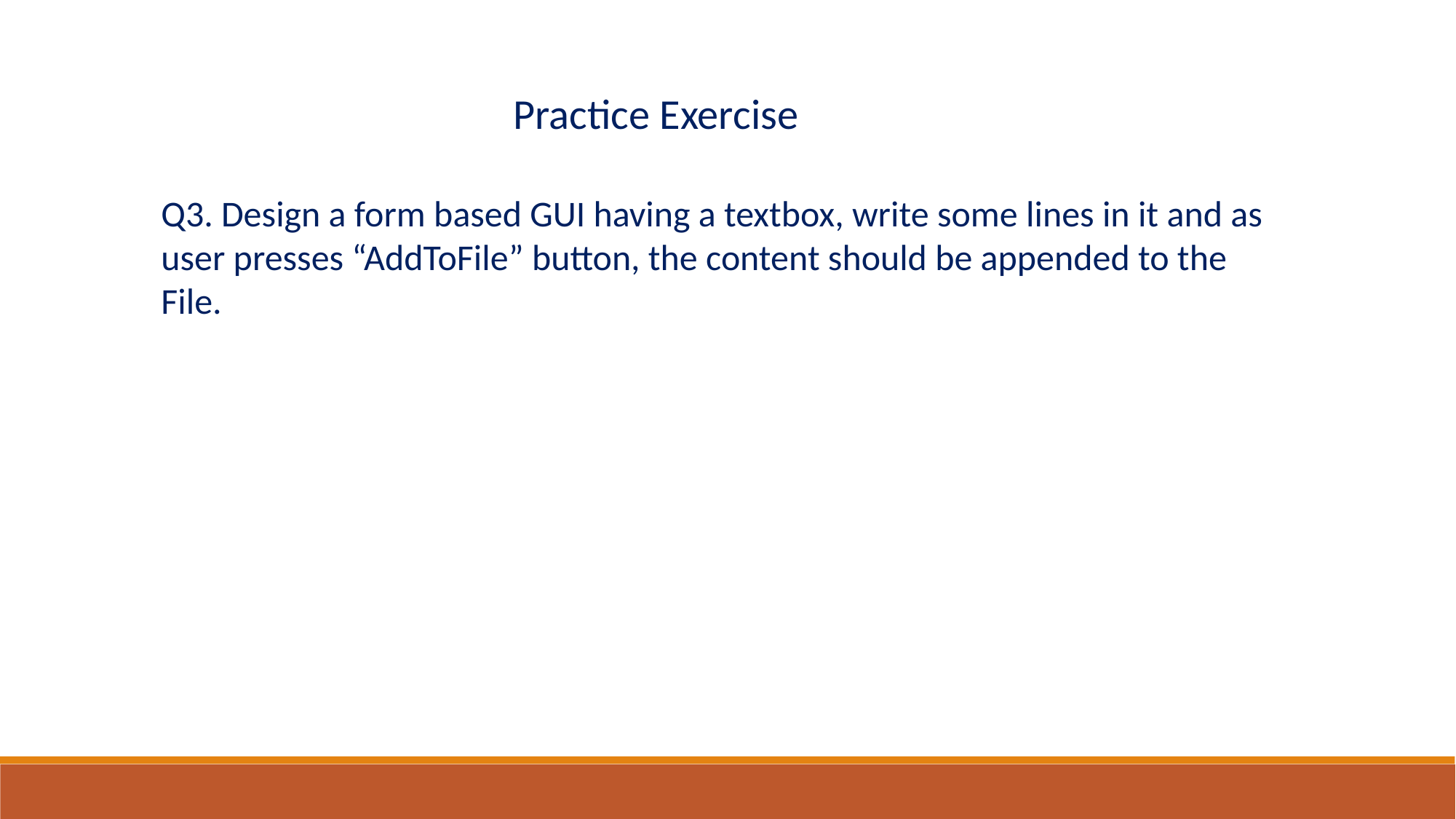

Practice Exercise
Q3. Design a form based GUI having a textbox, write some lines in it and as user presses “AddToFile” button, the content should be appended to the File.